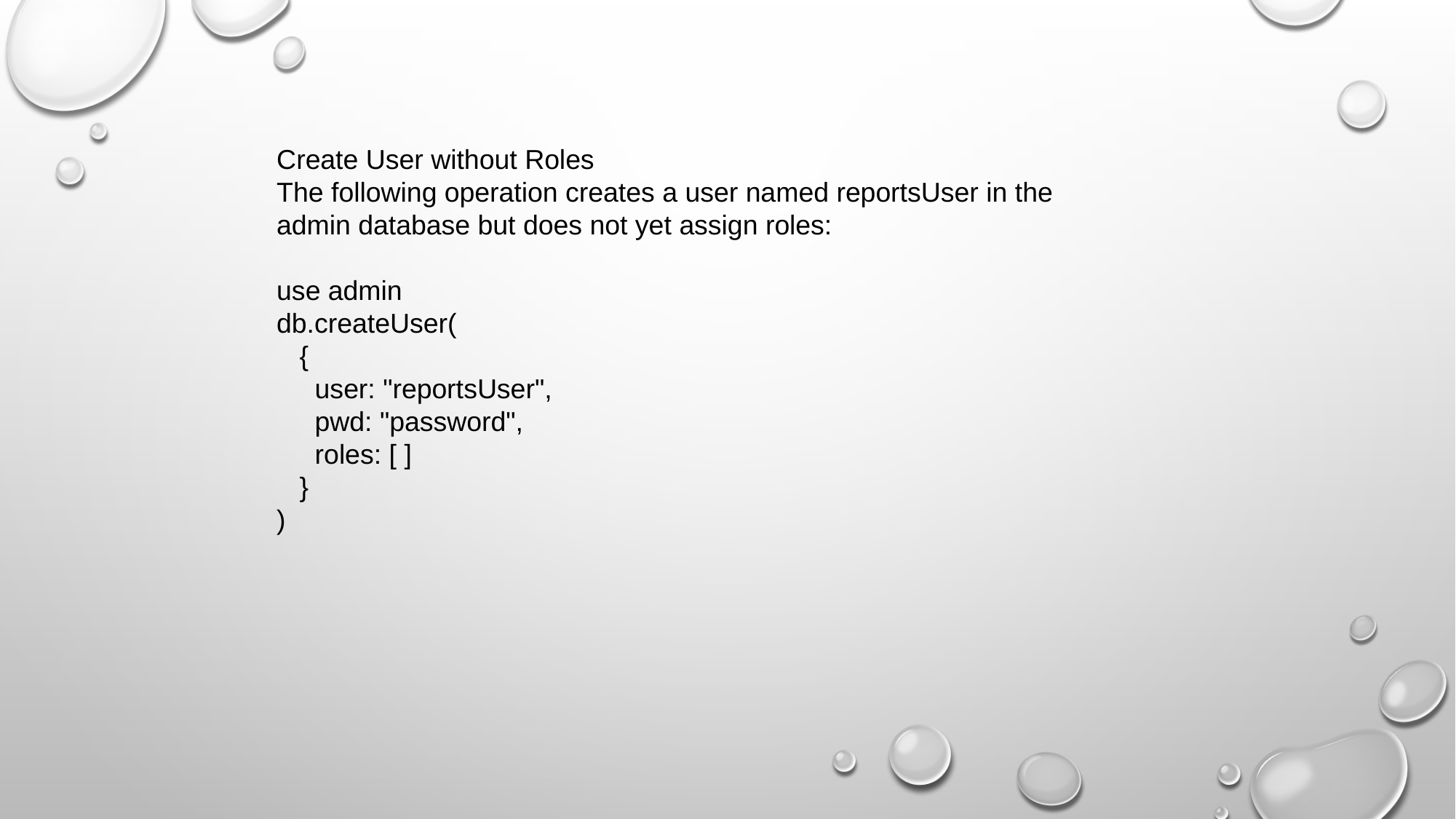

Create User without Roles
The following operation creates a user named reportsUser in the admin database but does not yet assign roles:

use admin
db.createUser(
   {
     user: "reportsUser",
     pwd: "password",
     roles: [ ]
   }
)